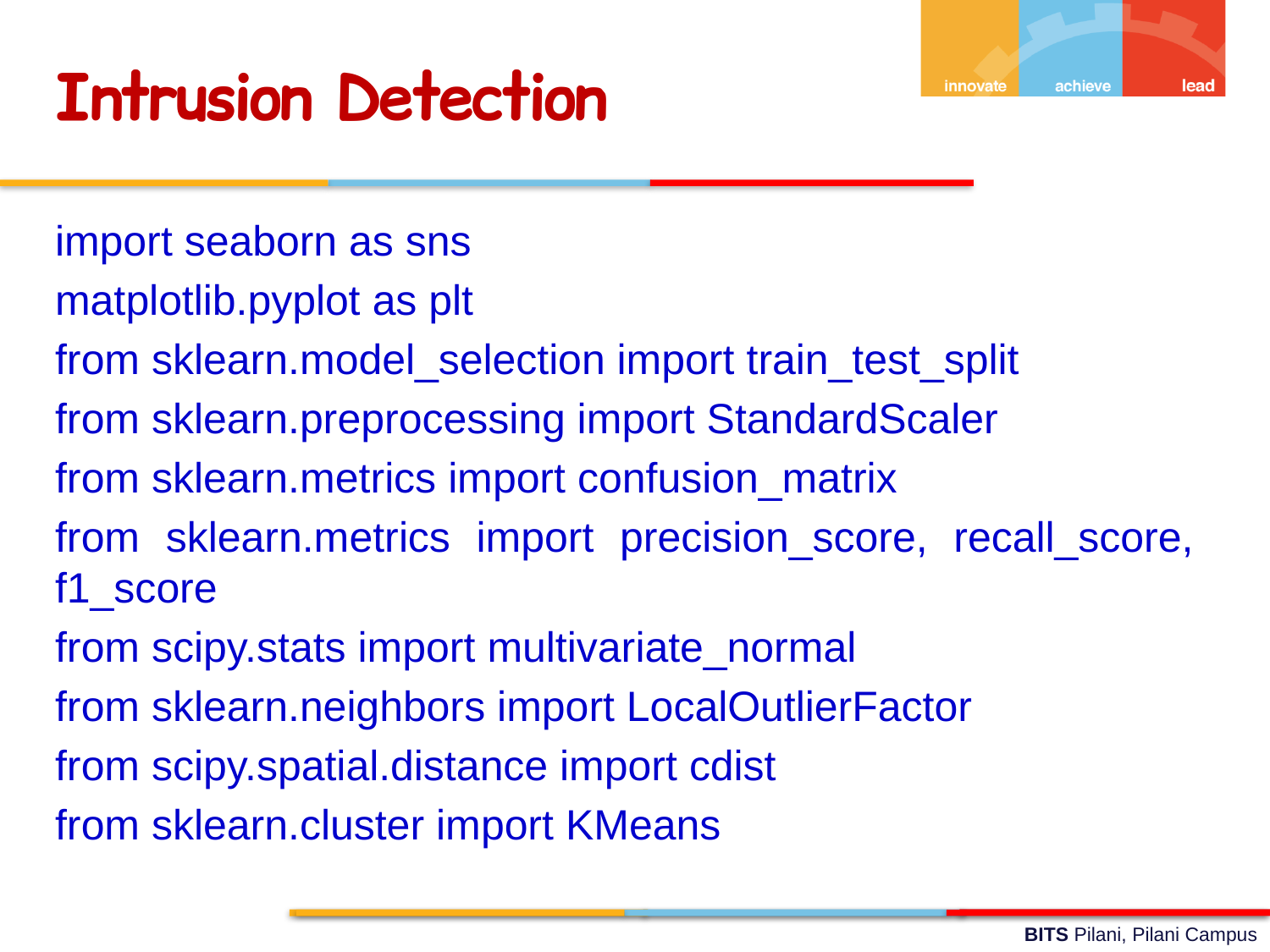

Intrusion Detection
import seaborn as sns
matplotlib.pyplot as plt
from sklearn.model_selection import train_test_split
from sklearn.preprocessing import StandardScaler
from sklearn.metrics import confusion_matrix
from sklearn.metrics import precision_score, recall_score, f1_score
from scipy.stats import multivariate_normal
from sklearn.neighbors import LocalOutlierFactor
from scipy.spatial.distance import cdist
from sklearn.cluster import KMeans